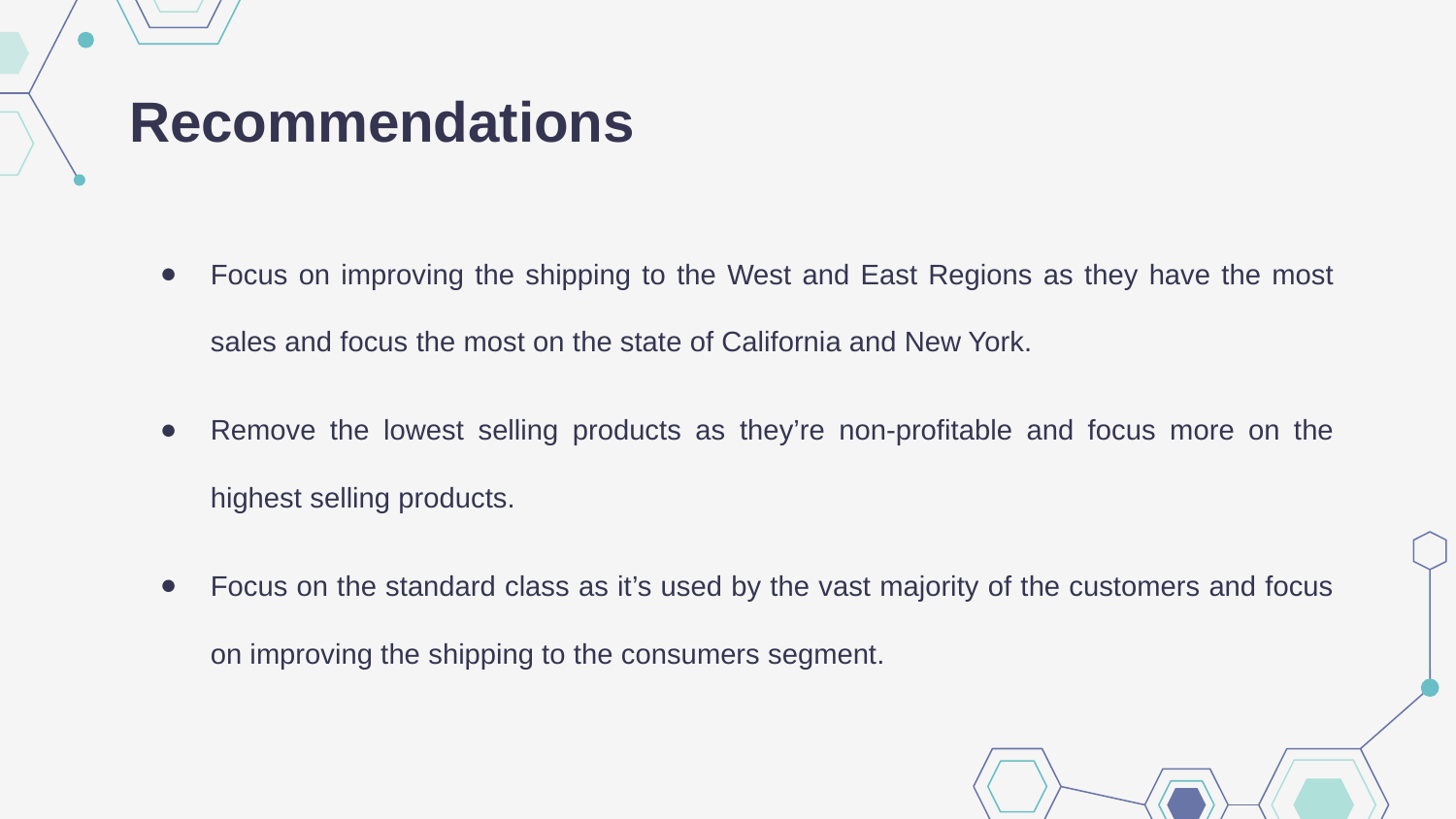

# Recommendations
Focus on improving the shipping to the West and East Regions as they have the most sales and focus the most on the state of California and New York.
Remove the lowest selling products as they’re non-profitable and focus more on the highest selling products.
Focus on the standard class as it’s used by the vast majority of the customers and focus on improving the shipping to the consumers segment.